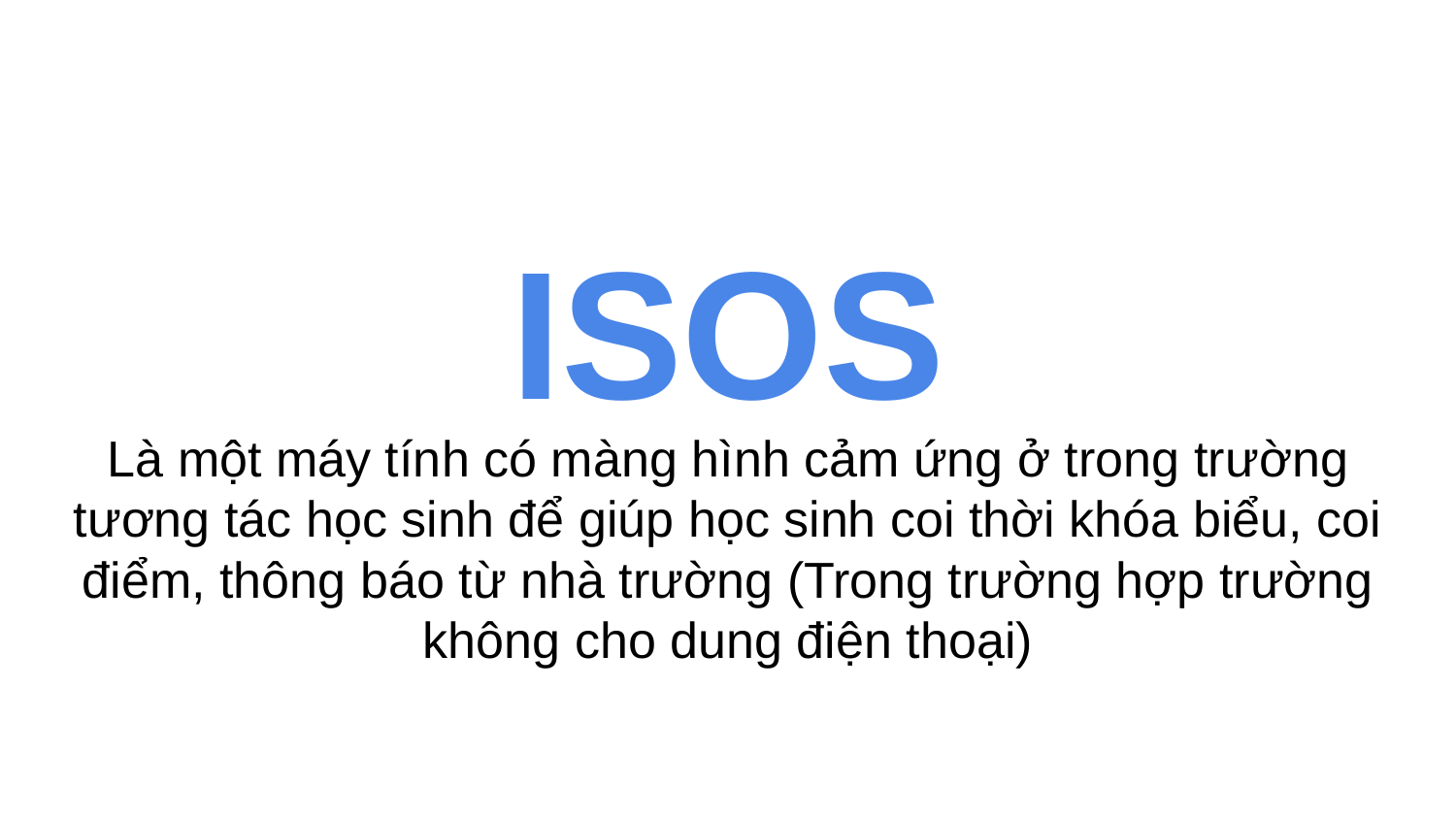

ISOS
Là một máy tính có màng hình cảm ứng ở trong trường tương tác học sinh để giúp học sinh coi thời khóa biểu, coi điểm, thông báo từ nhà trường (Trong trường hợp trường không cho dung điện thoại)